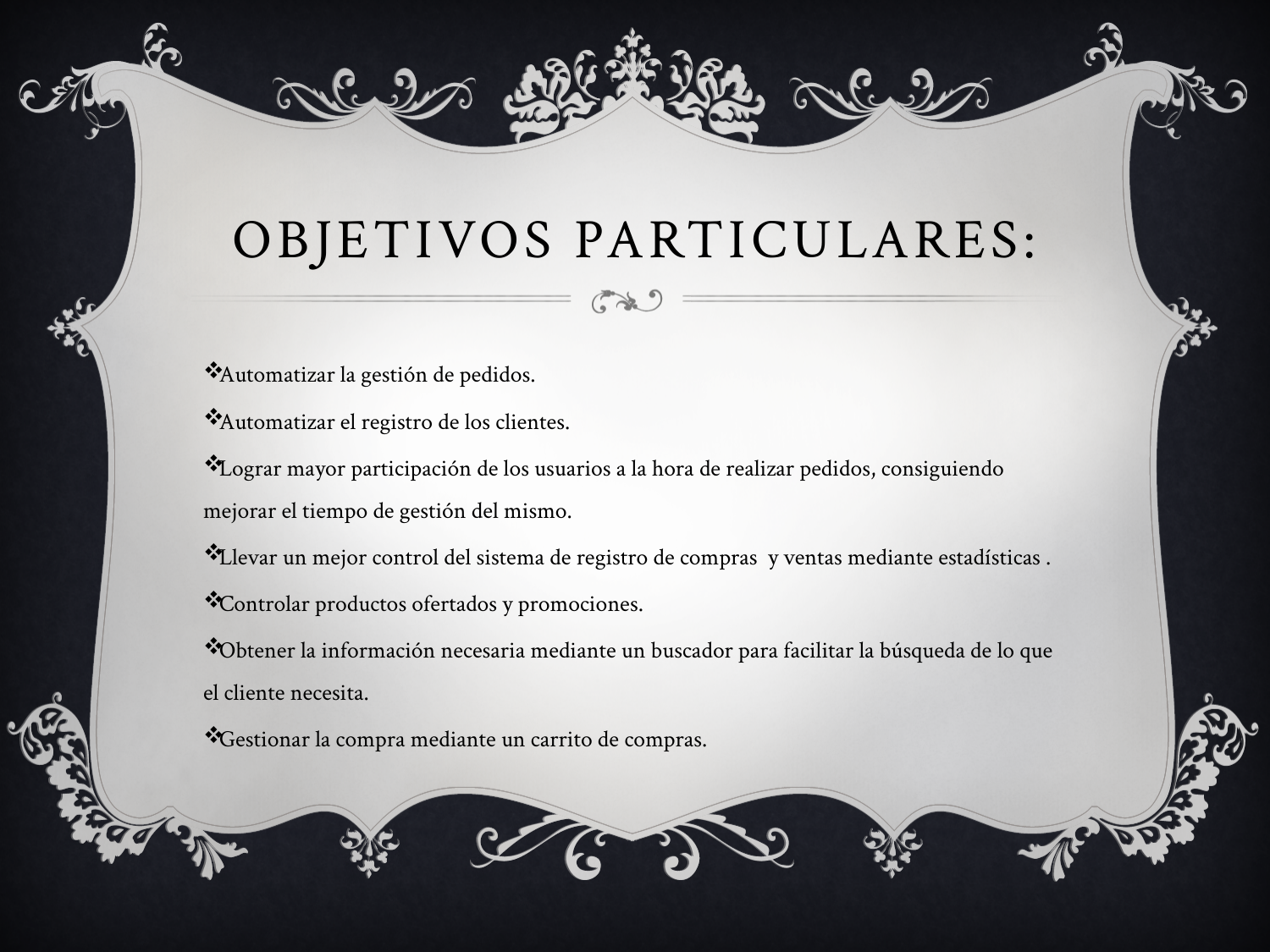

# Objetivos particulares:
Automatizar la gestión de pedidos.
Automatizar el registro de los clientes.
Lograr mayor participación de los usuarios a la hora de realizar pedidos, consiguiendo mejorar el tiempo de gestión del mismo.
Llevar un mejor control del sistema de registro de compras  y ventas mediante estadísticas .
Controlar productos ofertados y promociones.
Obtener la información necesaria mediante un buscador para facilitar la búsqueda de lo que el cliente necesita.
Gestionar la compra mediante un carrito de compras.